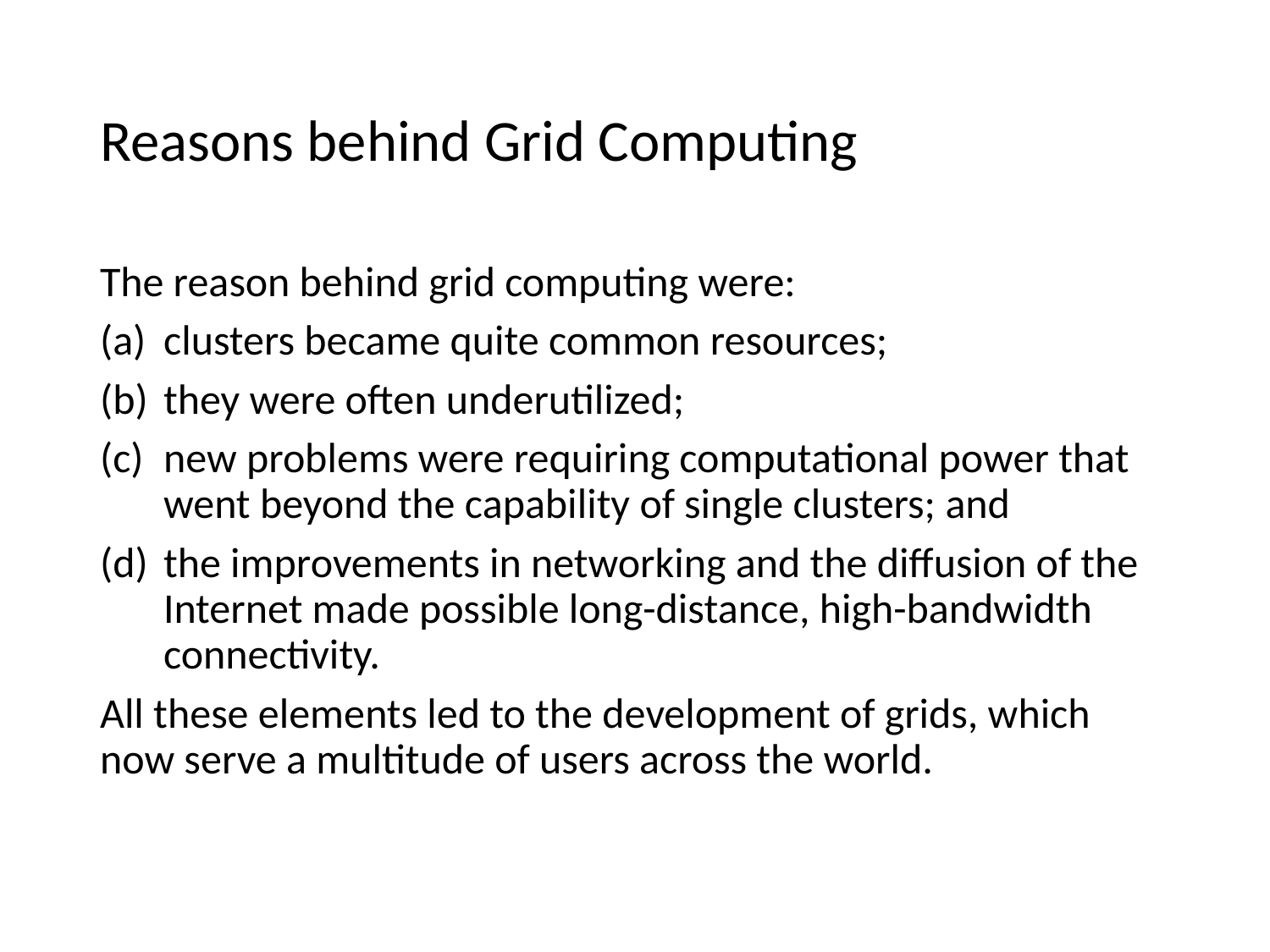

# Reasons behind Grid Computing
The reason behind grid computing were:
clusters became quite common resources;
they were often underutilized;
new problems were requiring computational power that went beyond the capability of single clusters; and
the improvements in networking and the diffusion of the Internet made possible long-distance, high-bandwidth connectivity.
All these elements led to the development of grids, which now serve a multitude of users across the world.